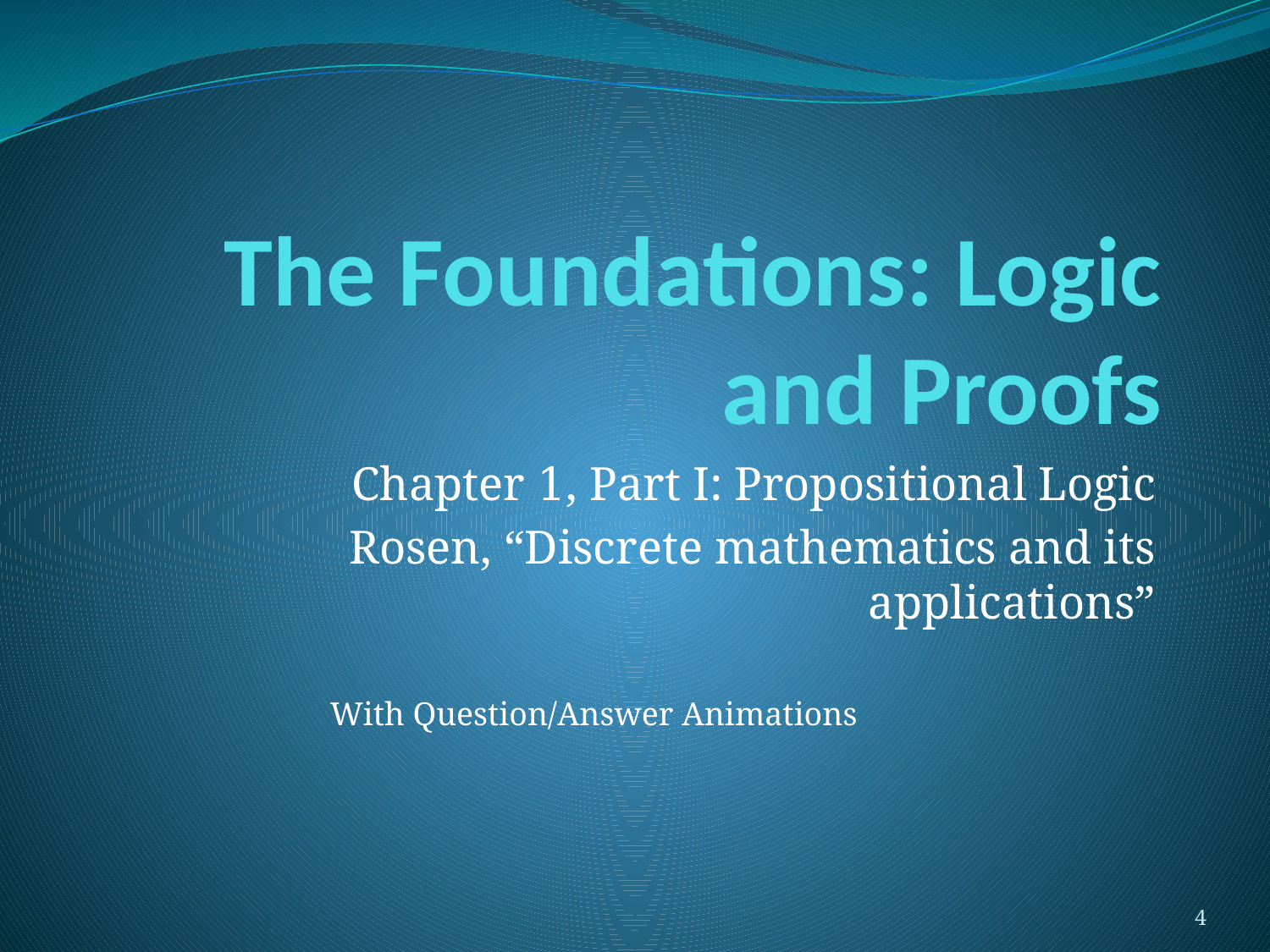

# The Foundations: Logic and Proofs
Chapter 1, Part I: Propositional Logic
Rosen, “Discrete mathematics and its applications”
With Question/Answer Animations
4